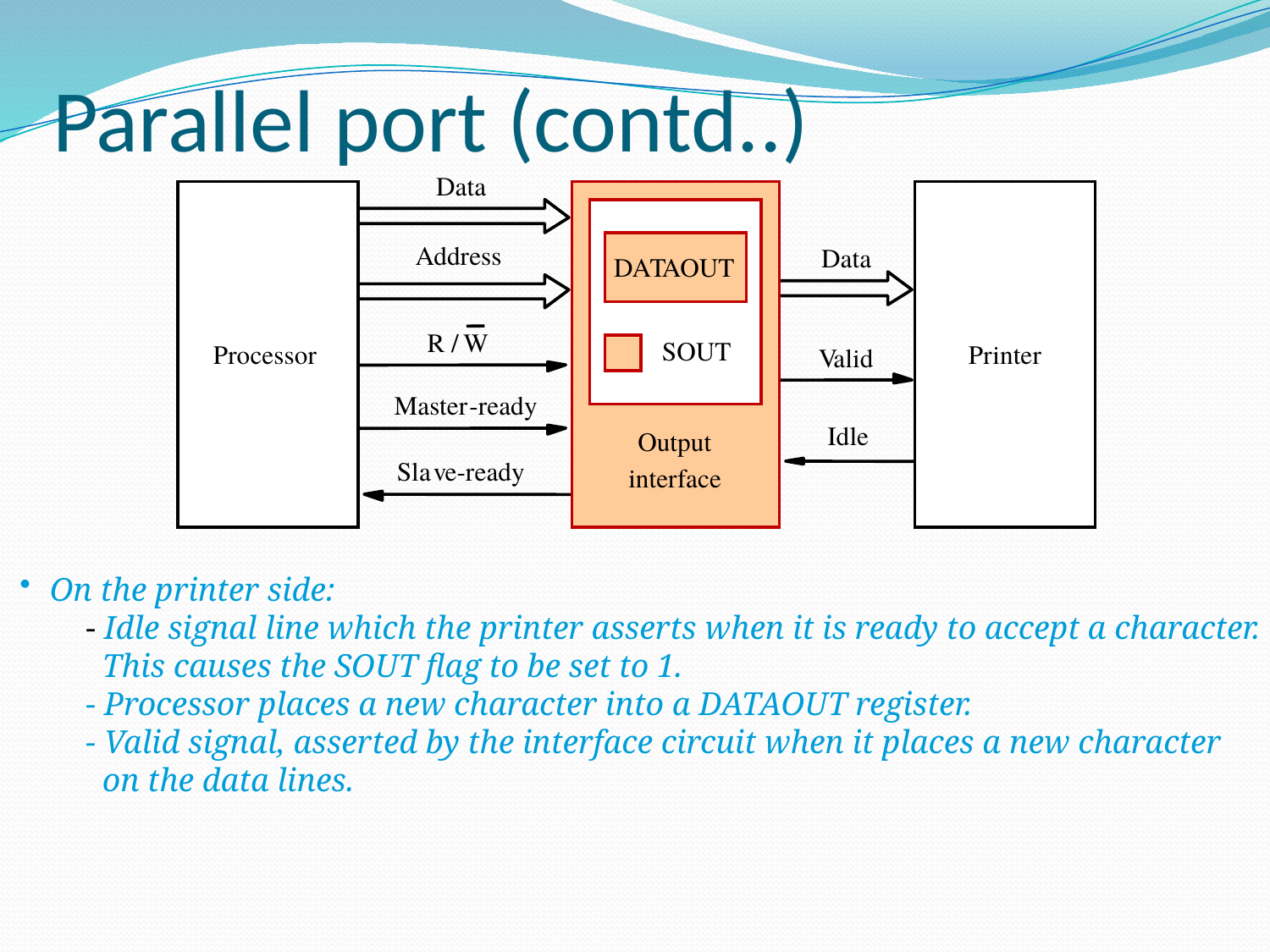

# Parallel port (contd..)
Data

Address
Data
D
A
T
A
OUT

R
/
W

SOUT

Processor
CPU
Printer
V
alid

Master
-ready
Idle

Output

Sla
v
e-ready

interf
ace

On the printer side:
        - Idle signal line which the printer asserts when it is ready to accept a character.
          This causes the SOUT flag to be set to 1.
        - Processor places a new character into a DATAOUT register.
        - Valid signal, asserted by the interface circuit when it places a new character
          on the data lines.